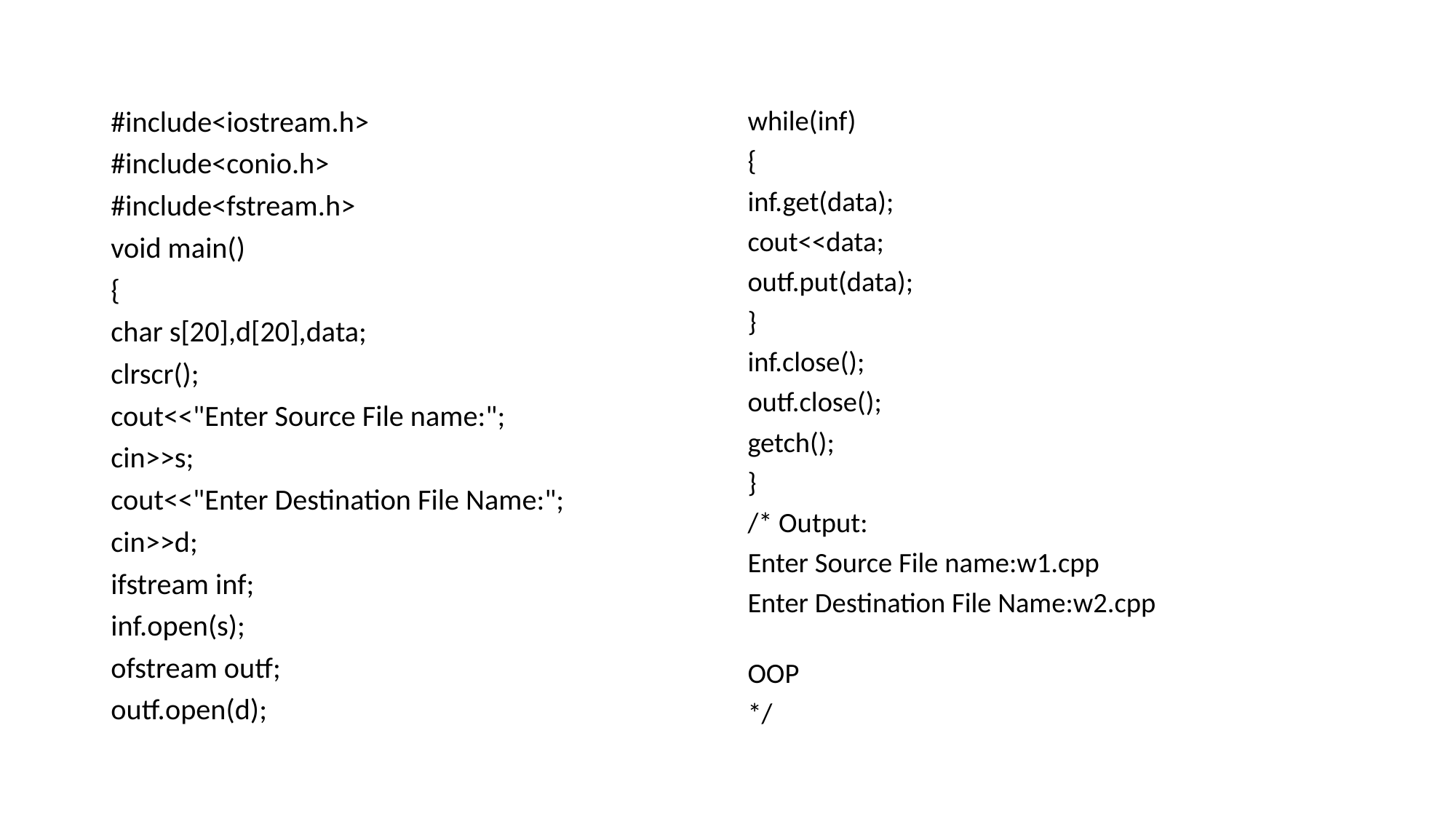

#
#include<iostream.h>
#include<conio.h>
#include<fstream.h>
void main()
{
char s[20],d[20],data;
clrscr();
cout<<"Enter Source File name:";
cin>>s;
cout<<"Enter Destination File Name:";
cin>>d;
ifstream inf;
inf.open(s);
ofstream outf;
outf.open(d);
while(inf)
{
inf.get(data);
cout<<data;
outf.put(data);
}
inf.close();
outf.close();
getch();
}
/* Output:
Enter Source File name:w1.cpp
Enter Destination File Name:w2.cpp
OOP
*/